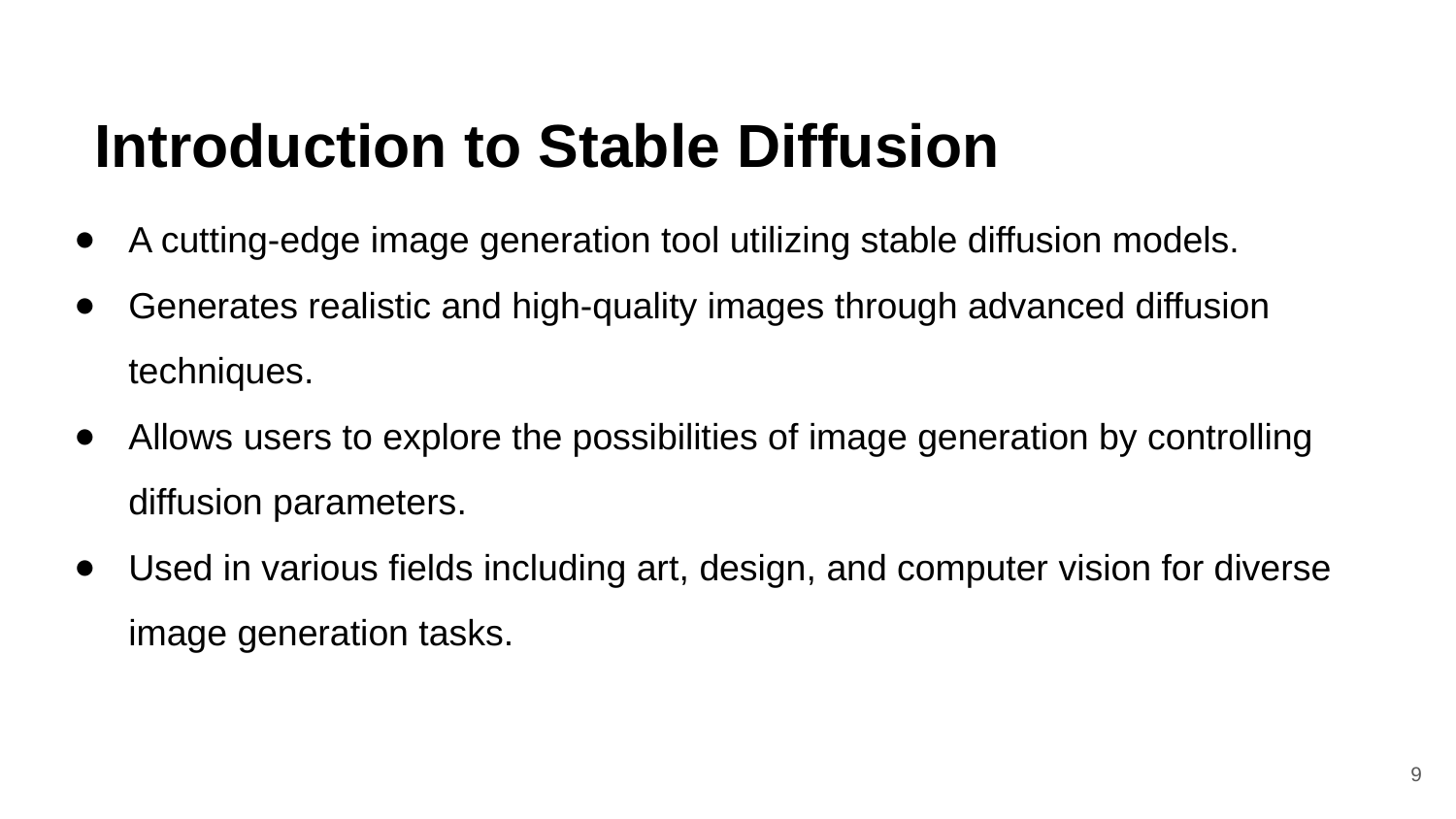

# Introduction to Stable Diffusion
A cutting-edge image generation tool utilizing stable diffusion models.
Generates realistic and high-quality images through advanced diffusion techniques.
Allows users to explore the possibilities of image generation by controlling diffusion parameters.
Used in various fields including art, design, and computer vision for diverse image generation tasks.
9